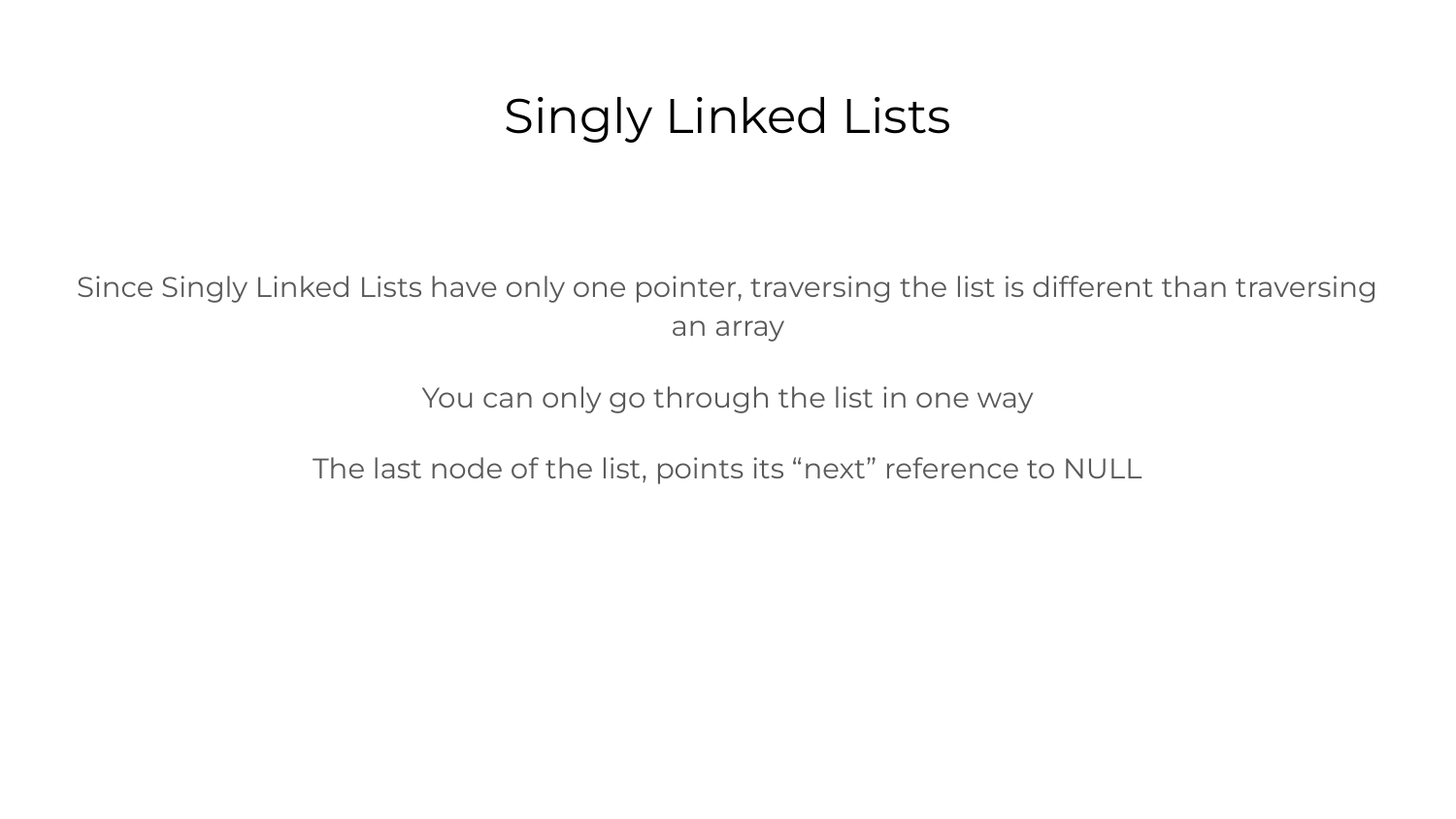

# Singly Linked Lists

Since Singly Linked Lists have only one pointer, traversing the list is different than traversing an array
You can only go through the list in one way
The last node of the list, points its “next” reference to NULL